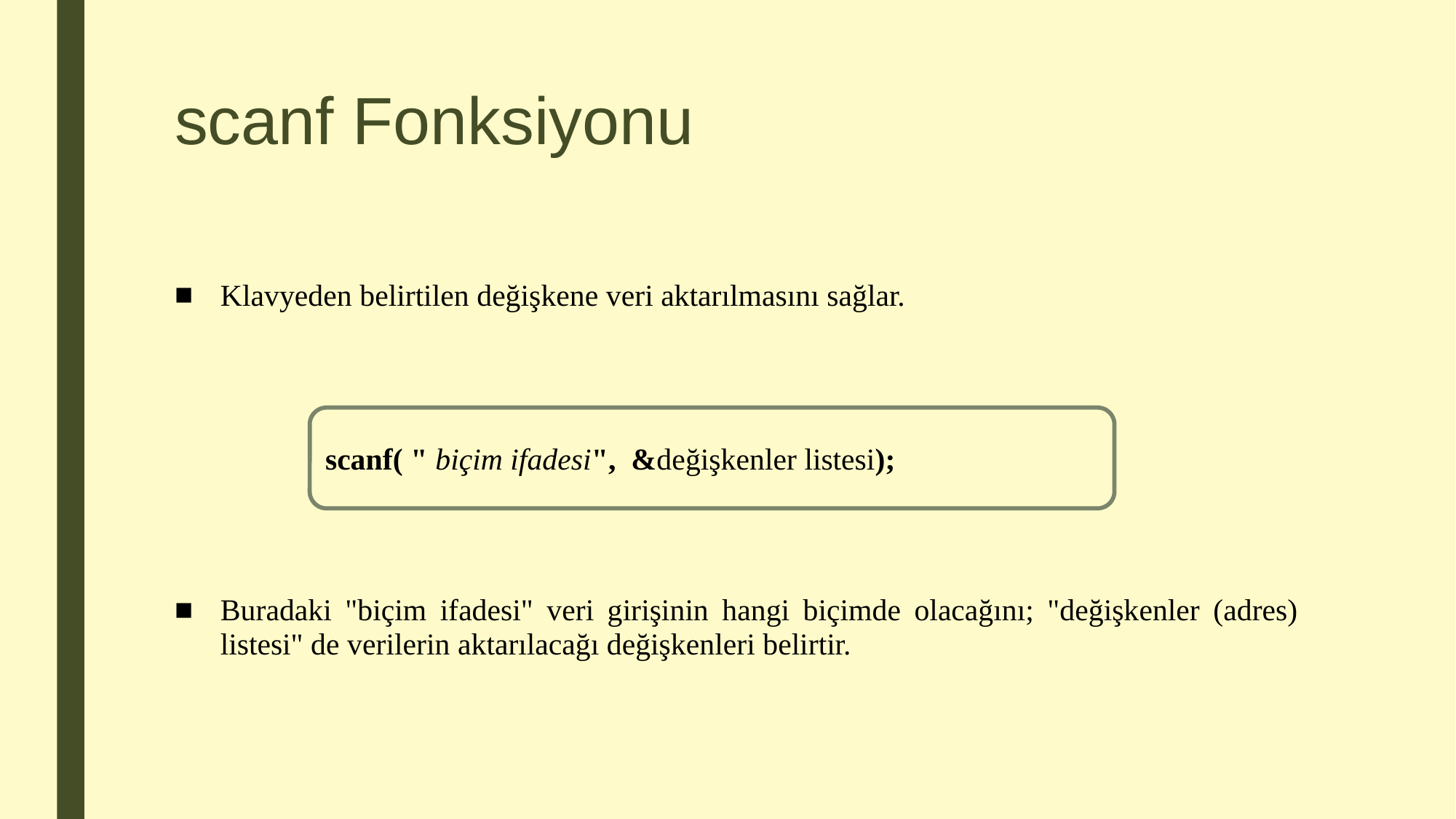

# scanf Fonksiyonu
Klavyeden belirtilen değişkene veri aktarılmasını sağlar.

Buradaki "biçim ifadesi" veri girişinin hangi biçimde olacağını; "değişkenler (adres) listesi" de verilerin aktarılacağı değişkenleri belirtir.
scanf( " biçim ifadesi",  &değişkenler listesi);